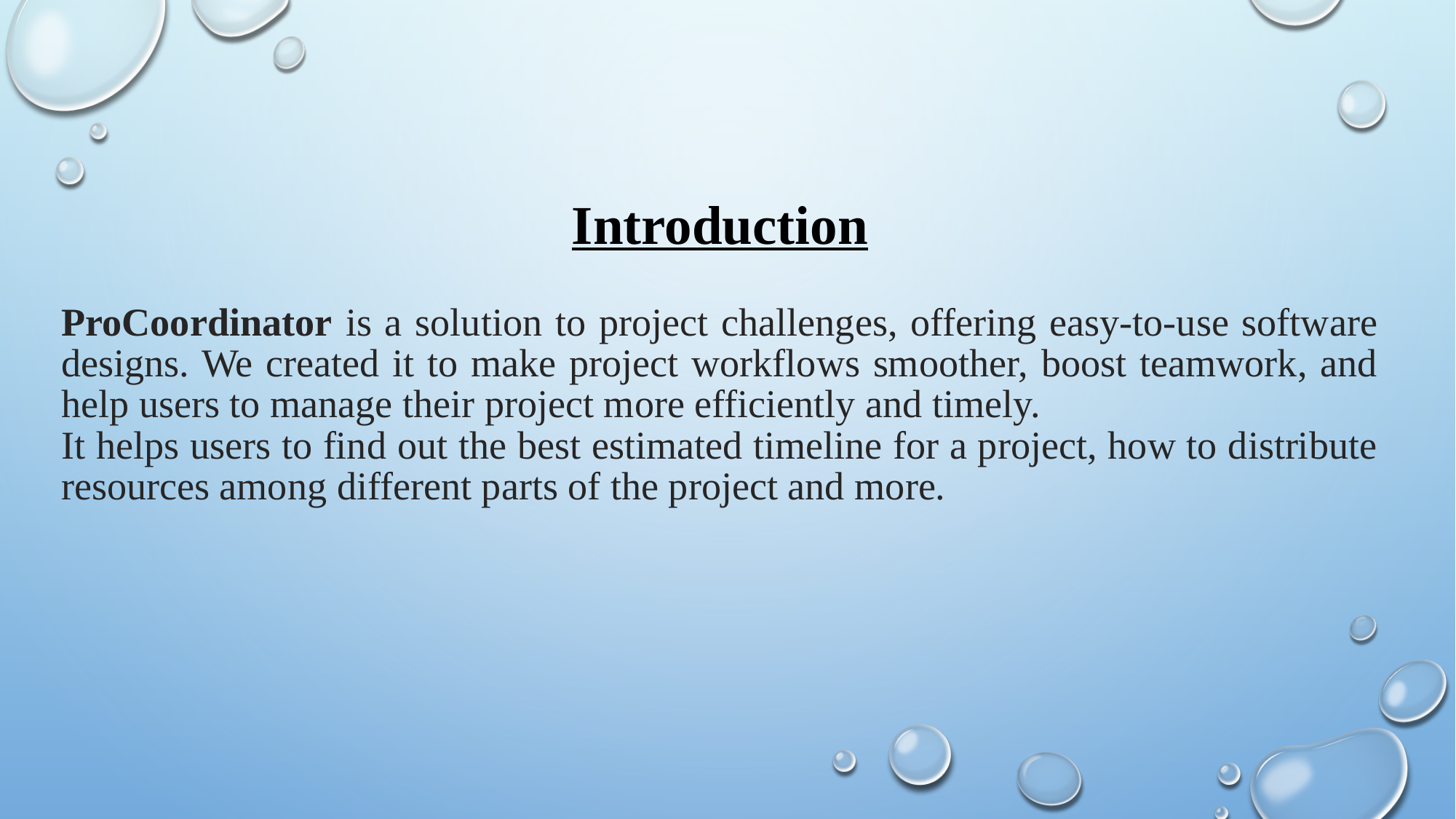

Introduction

ProCoordinator is a solution to project challenges, offering easy-to-use software designs. We created it to make project workflows smoother, boost teamwork, and help users to manage their project more efficiently and timely.
It helps users to find out the best estimated timeline for a project, how to distribute resources among different parts of the project and more.